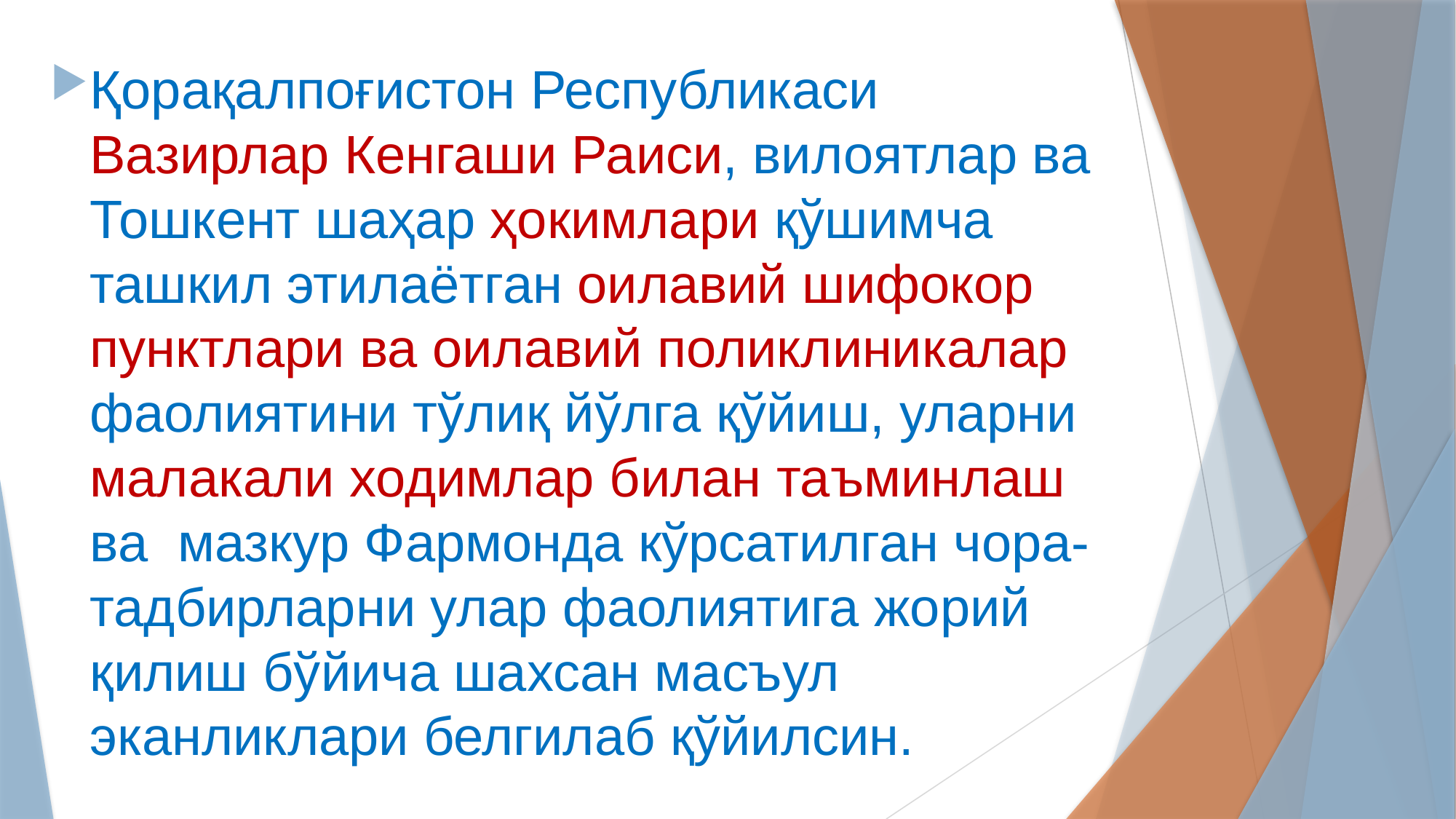

Қорақалпоғистон Республикаси Вазирлар Кенгаши Раиси, вилоятлар ва Тошкент шаҳар ҳокимлари қўшимча ташкил этилаётган оилавий шифокор пунктлари ва оилавий поликлиникалар фаолиятини тўлиқ йўлга қўйиш, уларни малакали ходимлар билан таъминлаш ва  мазкур Фармонда кўрсатилган чора-тадбирларни улар фаолиятига жорий қилиш бўйича шахсан масъул эканликлари белгилаб қўйилсин.